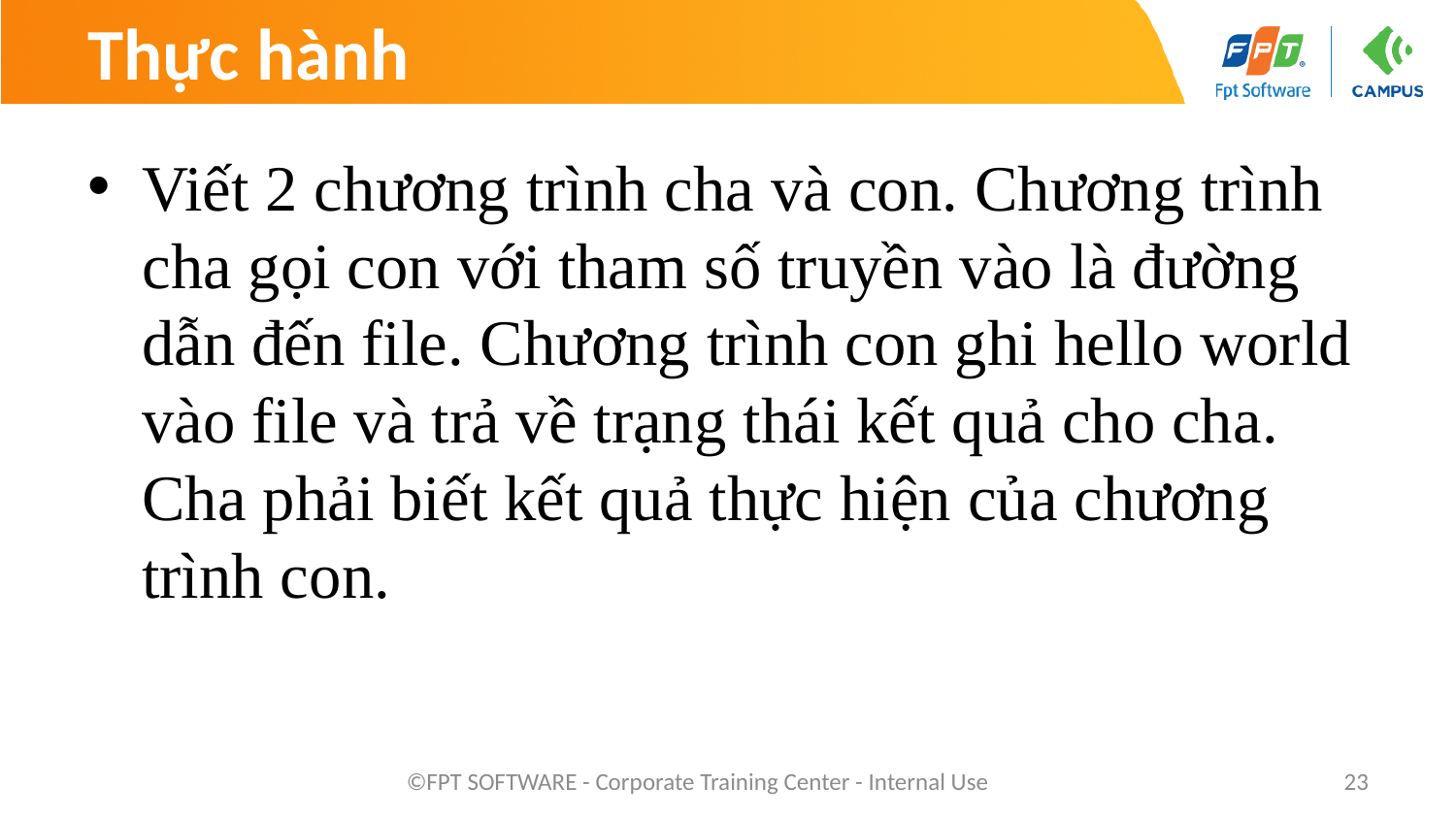

# Thực hành
Viết 2 chương trình cha và con. Chương trình cha gọi con với tham số truyền vào là đường dẫn đến file. Chương trình con ghi hello world vào file và trả về trạng thái kết quả cho cha. Cha phải biết kết quả thực hiện của chương trình con.
©FPT SOFTWARE - Corporate Training Center - Internal Use
23